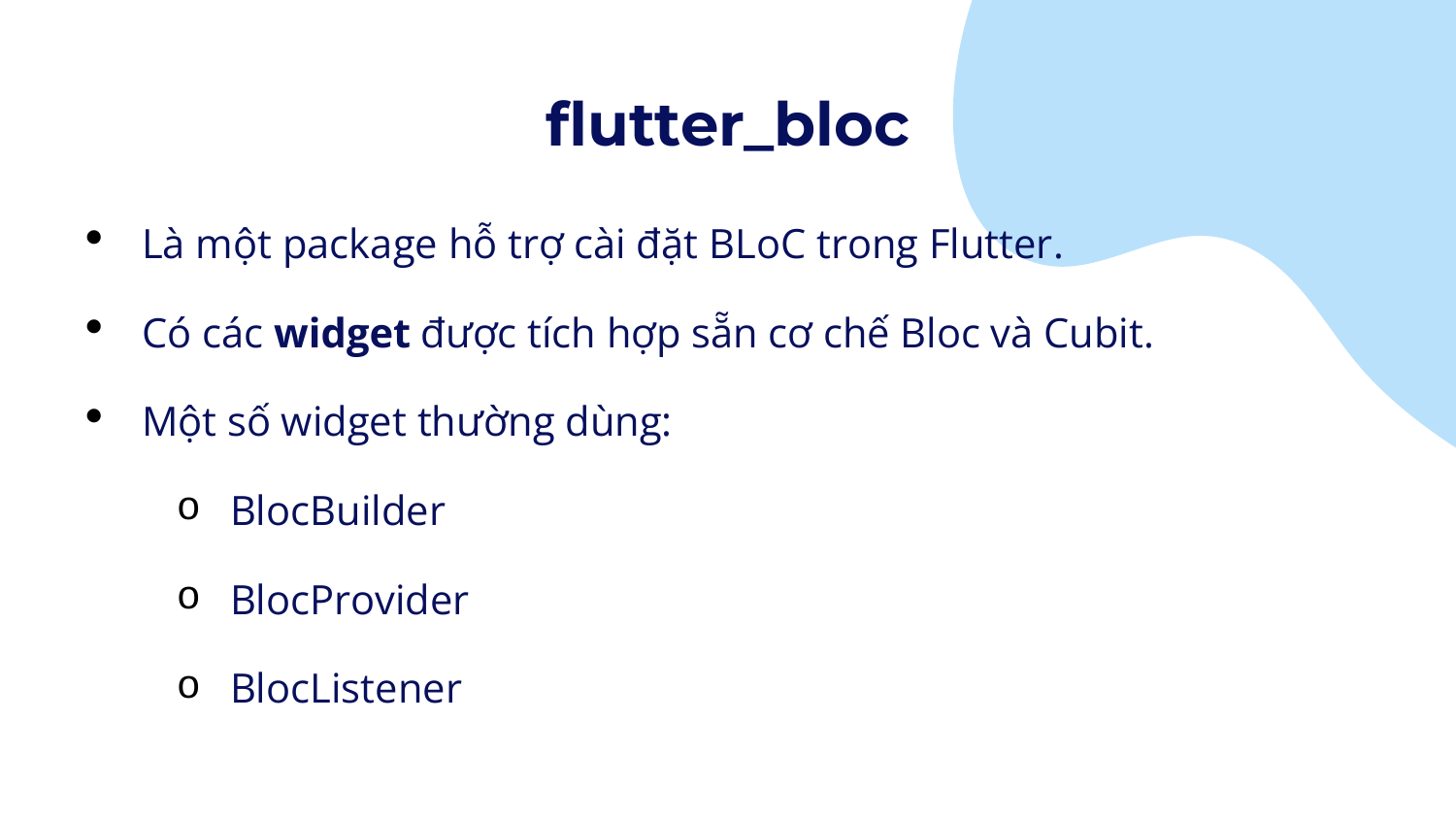

# flutter_bloc
Là một package hỗ trợ cài đặt BLoC trong Flutter.
Có các widget được tích hợp sẵn cơ chế Bloc và Cubit.
Một số widget thường dùng:
BlocBuilder
BlocProvider
BlocListener